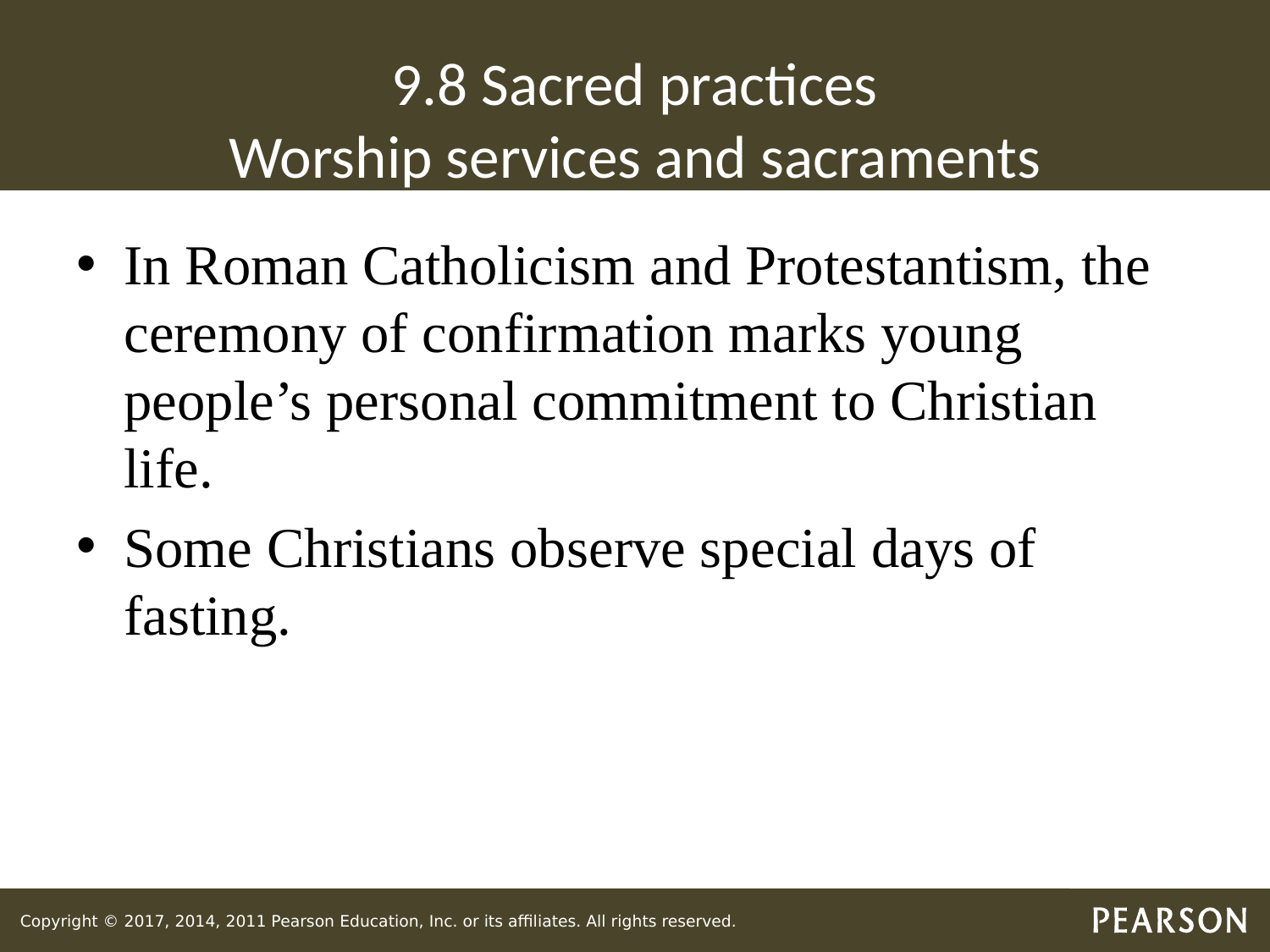

# 9.8 Sacred practices Worship services and sacraments
In Roman Catholicism and Protestantism, the ceremony of confirmation marks young people’s personal commitment to Christian life.
Some Christians observe special days of fasting.